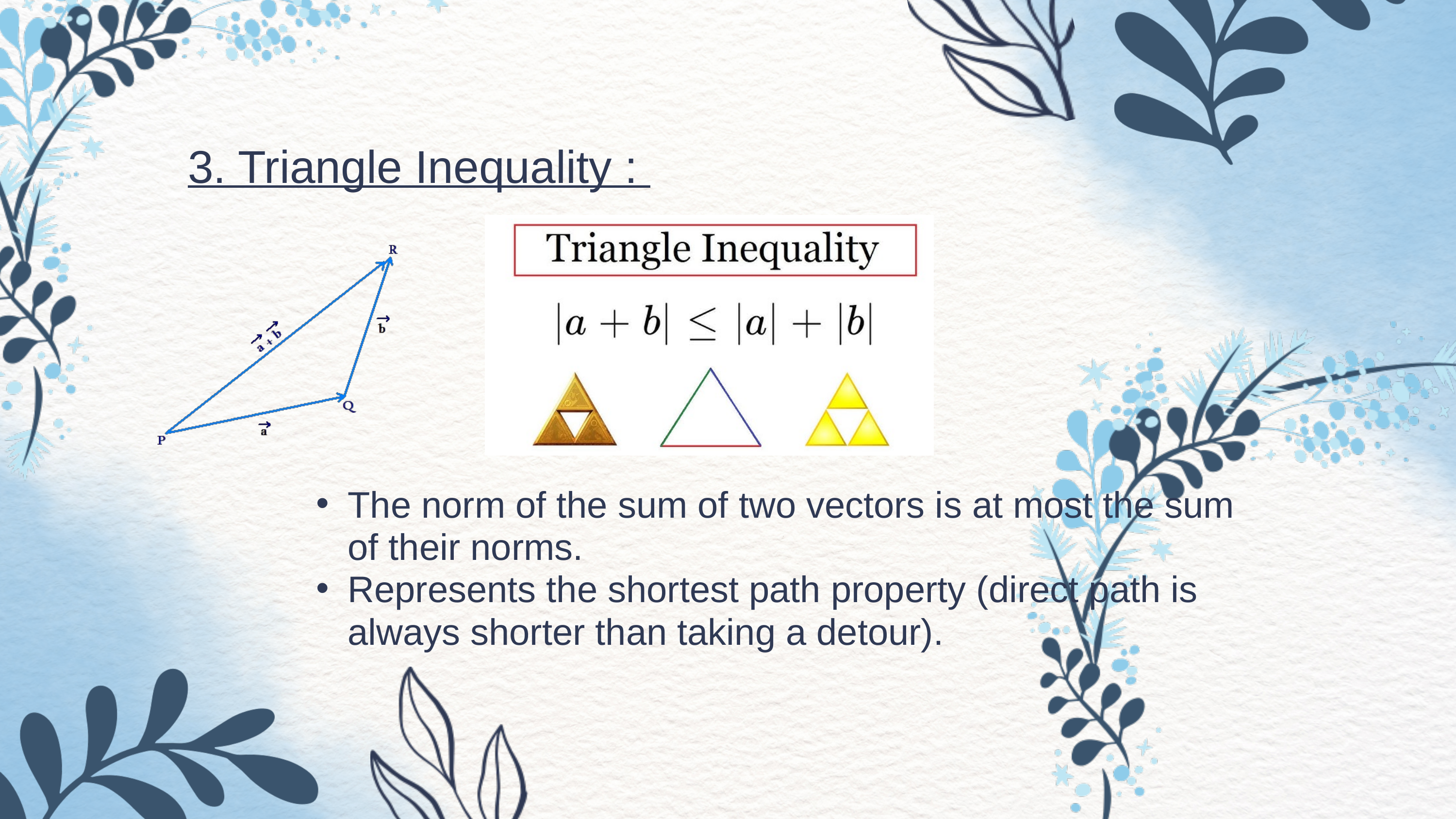

3. Triangle Inequality :

The norm of the sum of two vectors is at most the sum of their norms.
Represents the shortest path property (direct path is always shorter than taking a detour).